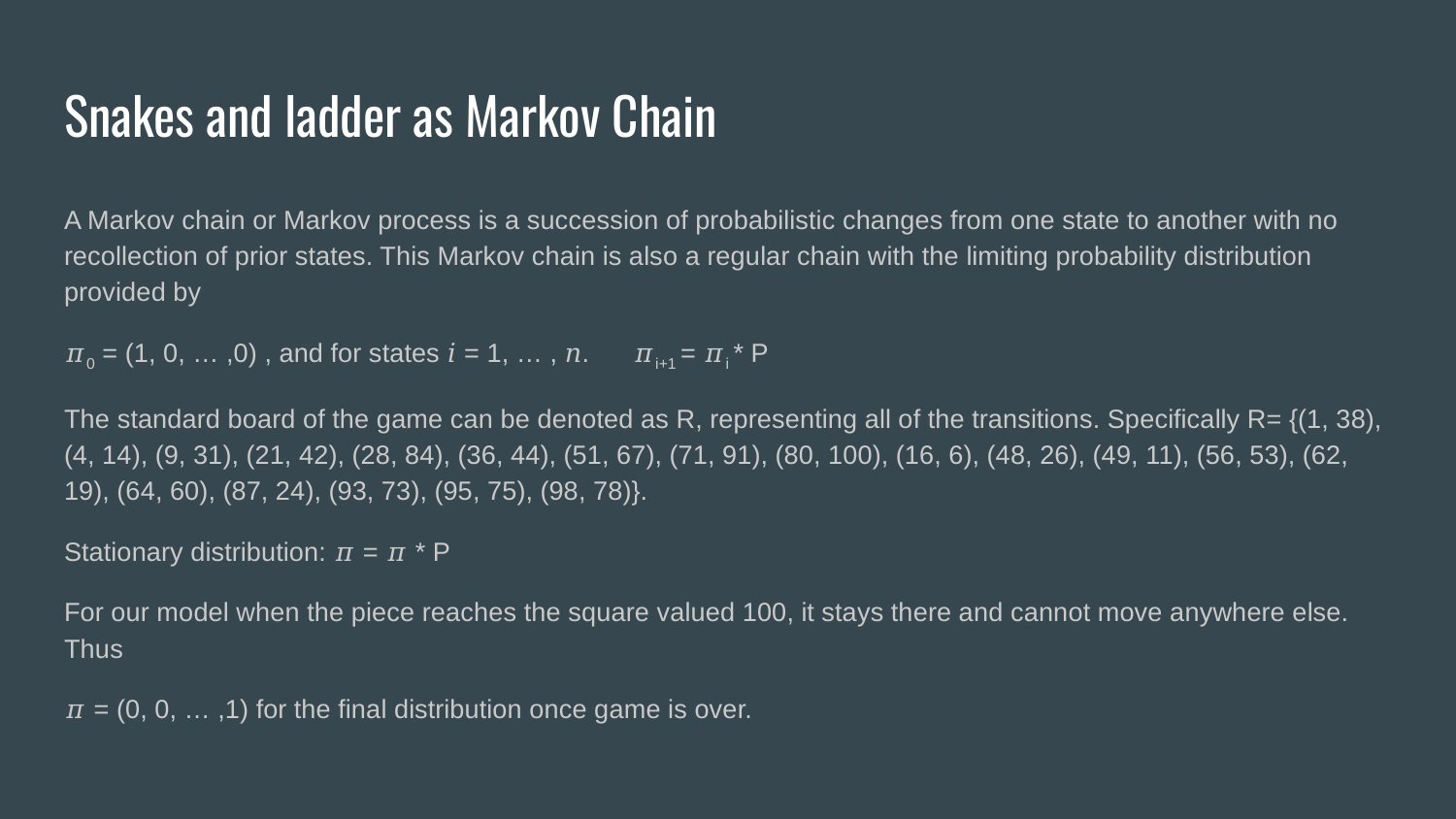

# Snakes and ladder as Markov Chain
A Markov chain or Markov process is a succession of probabilistic changes from one state to another with no recollection of prior states. This Markov chain is also a regular chain with the limiting probability distribution provided by
𝜋0 = (1, 0, … ,0) , and for states 𝑖 = 1, … , 𝑛.      𝜋i+1 = 𝜋i * P
The standard board of the game can be denoted as R, representing all of the transitions. Specifically R= {(1, 38), (4, 14), (9, 31), (21, 42), (28, 84), (36, 44), (51, 67), (71, 91), (80, 100), (16, 6), (48, 26), (49, 11), (56, 53), (62, 19), (64, 60), (87, 24), (93, 73), (95, 75), (98, 78)}.
Stationary distribution: 𝜋 = 𝜋 * P
For our model when the piece reaches the square valued 100, it stays there and cannot move anywhere else. Thus
𝜋 = (0, 0, … ,1) for the final distribution once game is over.